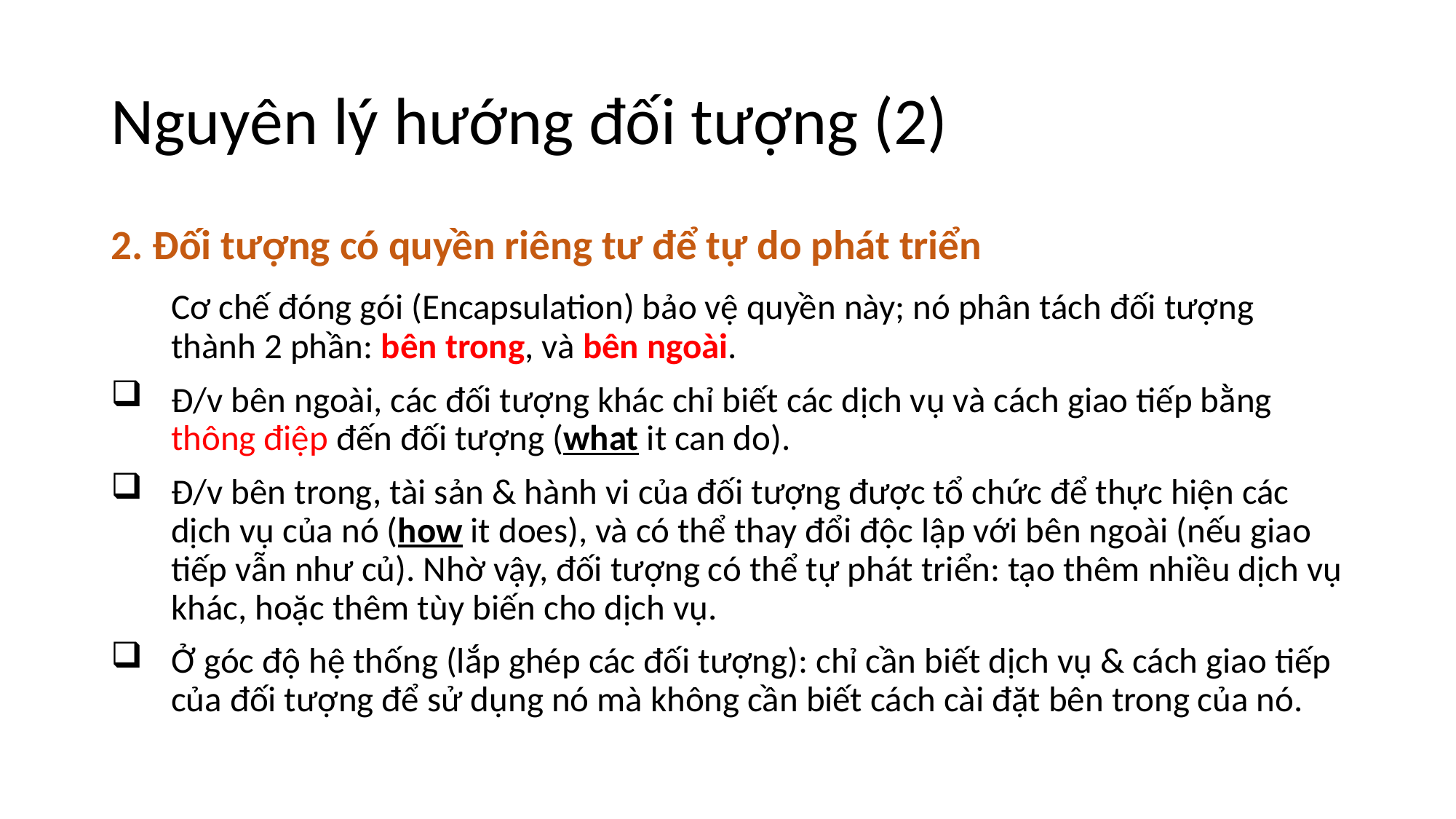

# Nguyên lý hướng đối tượng (2)
2. Đối tượng có quyền riêng tư để tự do phát triển
	Cơ chế đóng gói (Encapsulation) bảo vệ quyền này; nó phân tách đối tượng thành 2 phần: bên trong, và bên ngoài.
Đ/v bên ngoài, các đối tượng khác chỉ biết các dịch vụ và cách giao tiếp bằng thông điệp đến đối tượng (what it can do).
Đ/v bên trong, tài sản & hành vi của đối tượng được tổ chức để thực hiện các dịch vụ của nó (how it does), và có thể thay đổi độc lập với bên ngoài (nếu giao tiếp vẫn như củ). Nhờ vậy, đối tượng có thể tự phát triển: tạo thêm nhiều dịch vụ khác, hoặc thêm tùy biến cho dịch vụ.
Ở góc độ hệ thống (lắp ghép các đối tượng): chỉ cần biết dịch vụ & cách giao tiếp của đối tượng để sử dụng nó mà không cần biết cách cài đặt bên trong của nó.